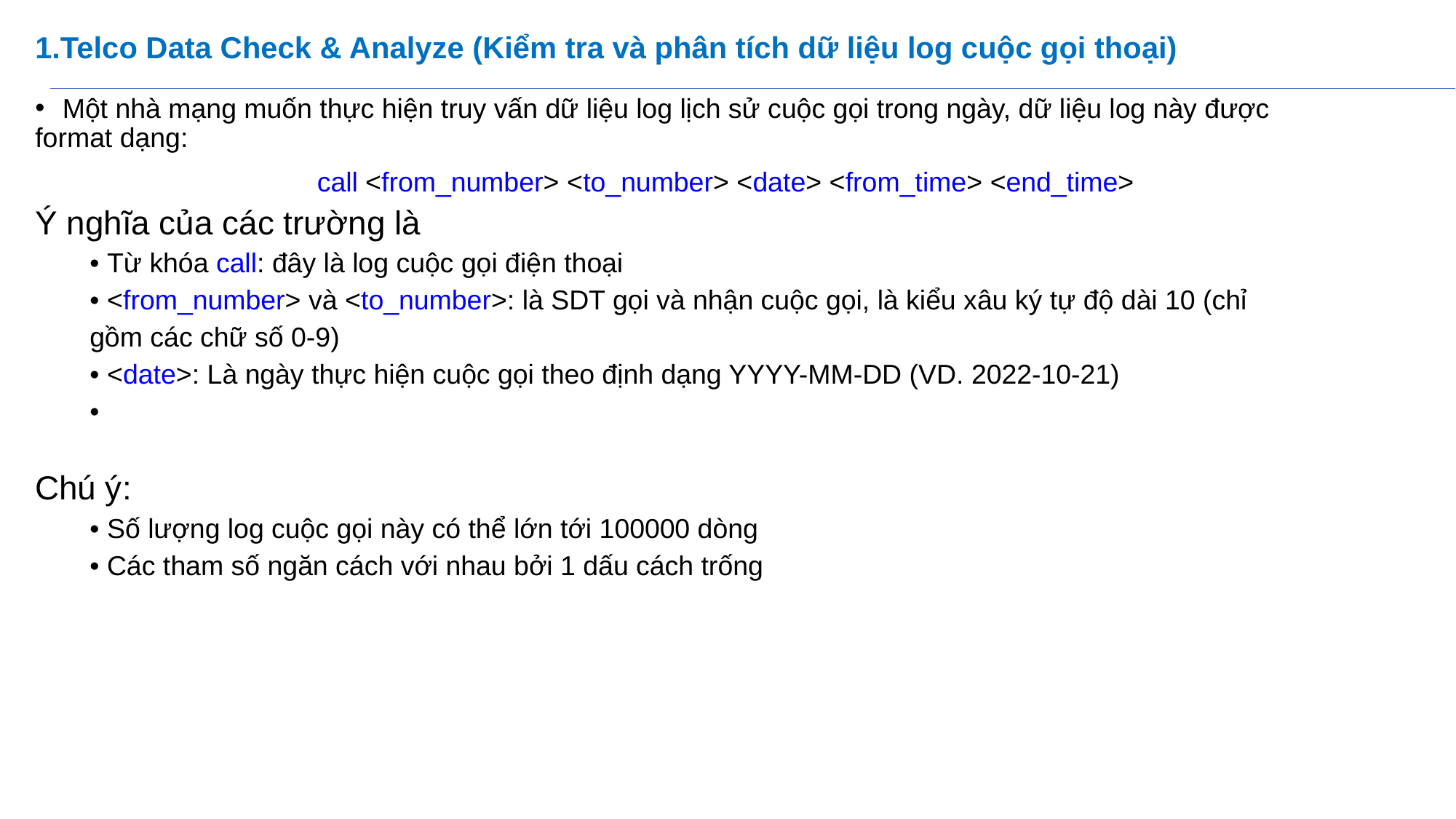

# 1.Telco Data Check & Analyze (Kiểm tra và phân tích dữ liệu log cuộc gọi thoại)
Một nhà mạng muốn thực hiện truy vấn dữ liệu log lịch sử cuộc gọi trong ngày, dữ liệu log này được
format dạng:
call <from_number> <to_number> <date> <from_time> <end_time>
Ý nghĩa của các trường là
• Từ khóa call: đây là log cuộc gọi điện thoại
• <from_number> và <to_number>: là SDT gọi và nhận cuộc gọi, là kiểu xâu ký tự độ dài 10 (chỉ
gồm các chữ số 0-9)
• <date>: Là ngày thực hiện cuộc gọi theo định dạng YYYY-MM-DD (VD. 2022-10-21)
•

Chú ý:
• Số lượng log cuộc gọi này có thể lớn tới 100000 dòng
• Các tham số ngăn cách với nhau bởi 1 dấu cách trống